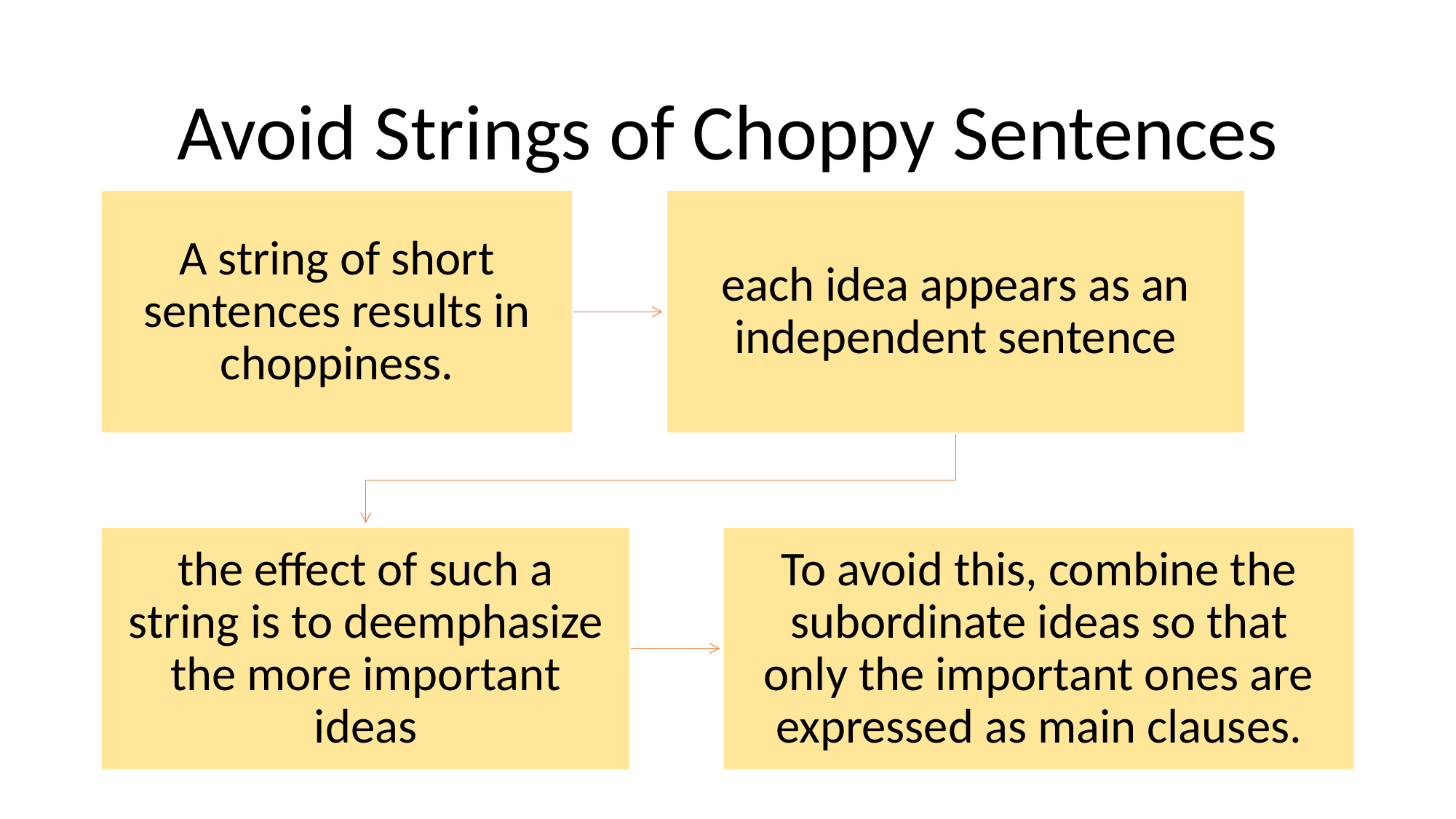

# Avoid Strings of Choppy Sentences

A string of short sentences results in choppiness.

each idea appears as an independent sentence

the effect of such a string is to deemphasize the more important ideas
To avoid this, combine the subordinate ideas so that only the important ones are expressed as main clauses.